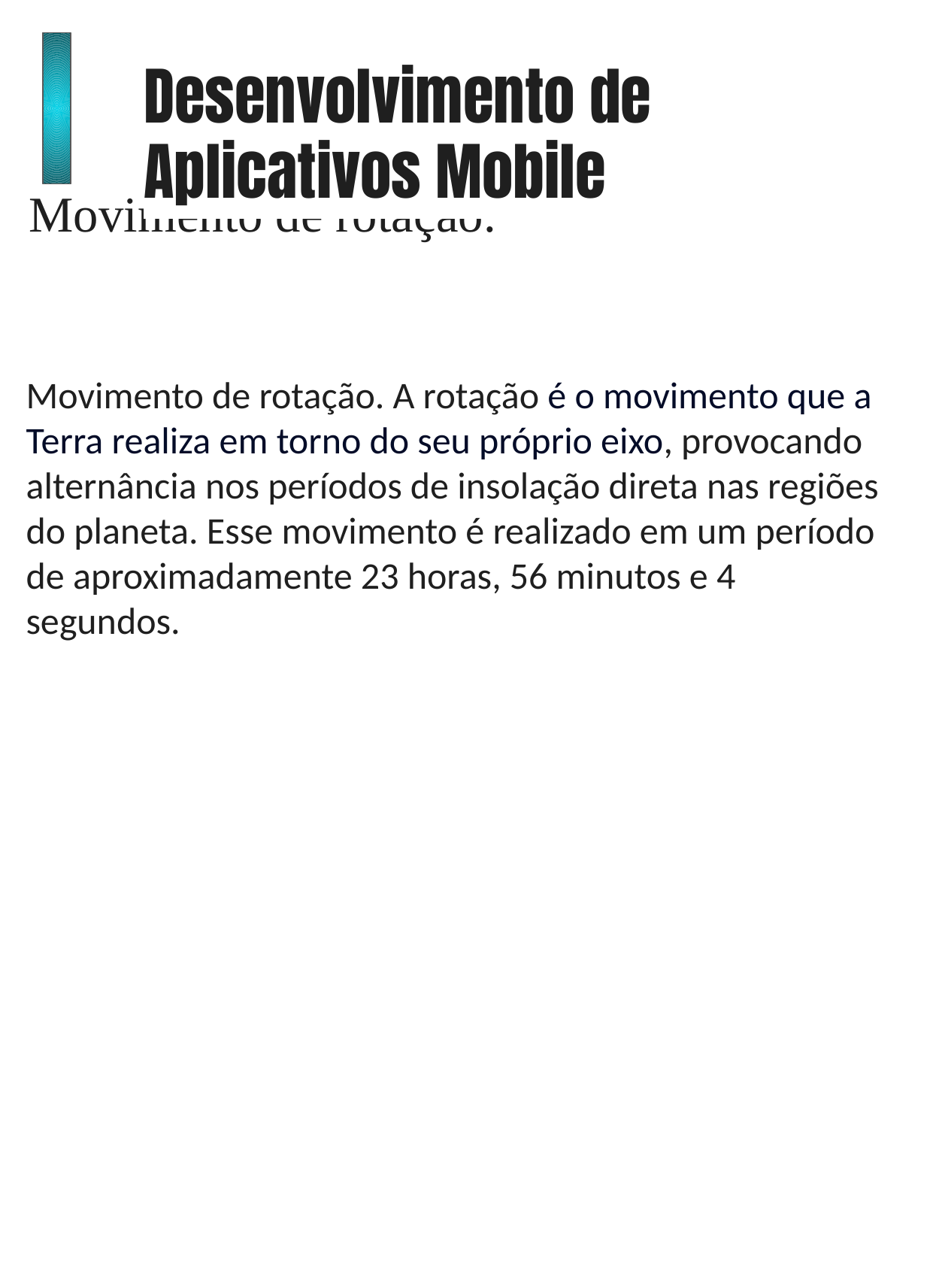

Desenvolvimento de Aplicativos Mobile
Movimento de rotação.
Movimento de rotação. A rotação é o movimento que a Terra realiza em torno do seu próprio eixo, provocando alternância nos períodos de insolação direta nas regiões do planeta. Esse movimento é realizado em um período de aproximadamente 23 horas, 56 minutos e 4 segundos.